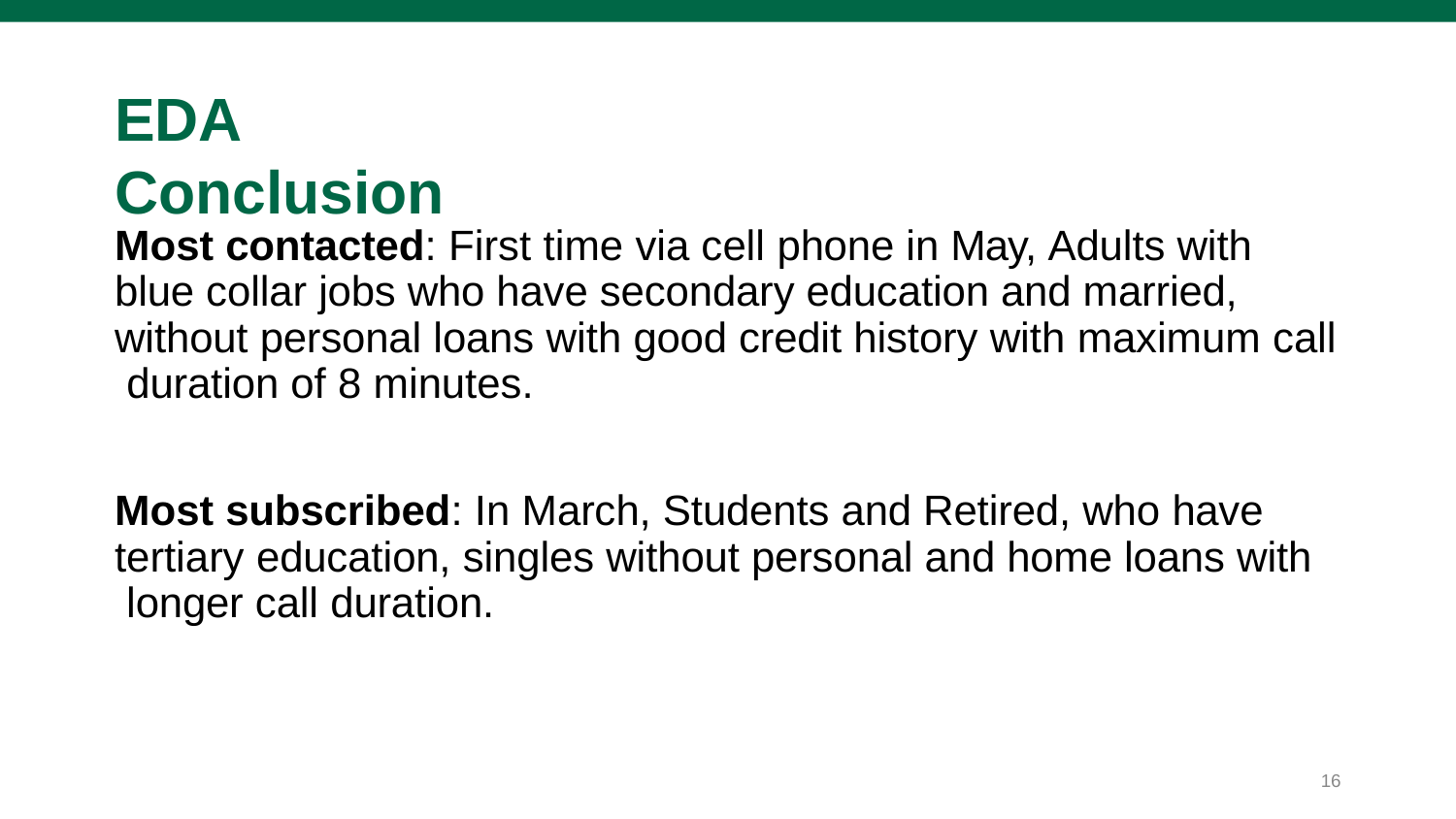

# EDA Conclusion
Most contacted: First time via cell phone in May, Adults with  blue collar jobs who have secondary education and married,  without personal loans with good credit history with maximum call  duration of 8 minutes.

Most subscribed: In March, Students and Retired, who have  tertiary education, singles without personal and home loans with  longer call duration.
16